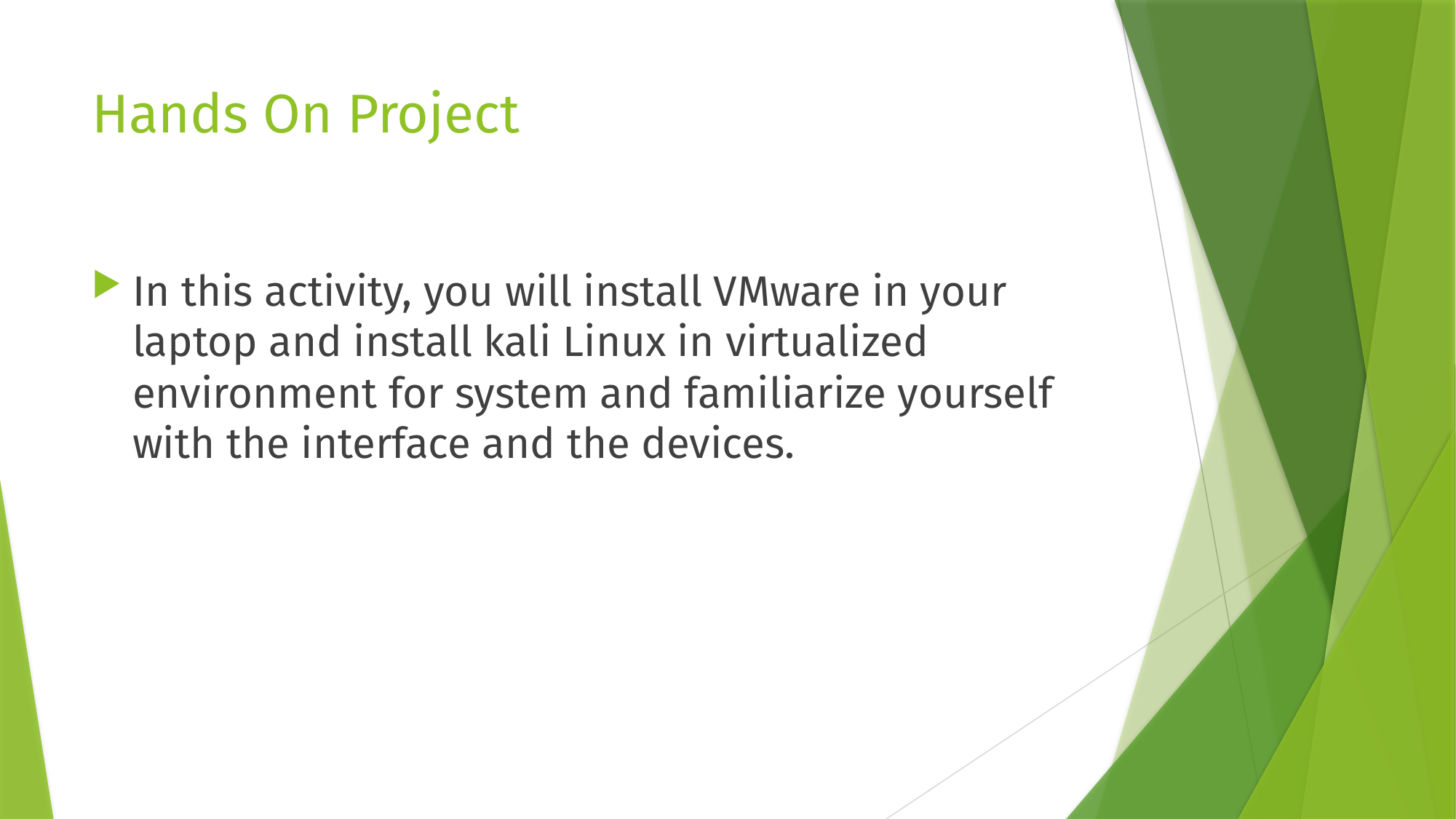

# Hands On Project
In this activity, you will install VMware in your laptop and install kali Linux in virtualized environment for system and familiarize yourself with the interface and the devices.